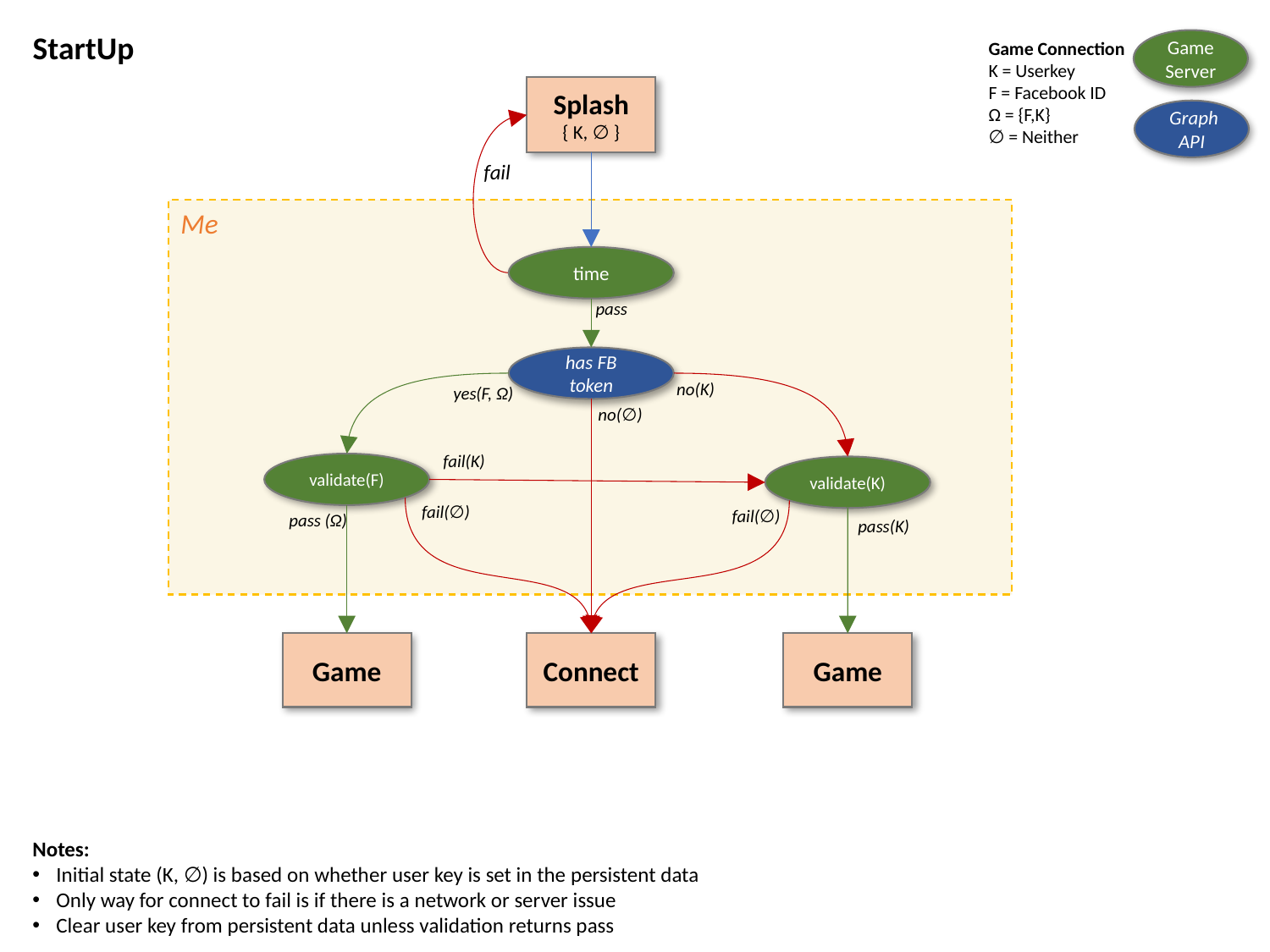

StartUp
Game
Server
Game Connection
K = Userkey
F = Facebook ID
Ω = {F,K}
∅ = Neither
 Graph
API
Splash
{ K, ∅ }
fail
Me
time
pass
has FB token
no(K)
yes(F, Ω)
no(∅)
fail(K)
validate(F)
validate(K)
fail(∅)
fail(∅)
pass (Ω)
pass(K)
Game
Connect
Game
Notes:
Initial state (K, ∅) is based on whether user key is set in the persistent data
Only way for connect to fail is if there is a network or server issue
Clear user key from persistent data unless validation returns pass